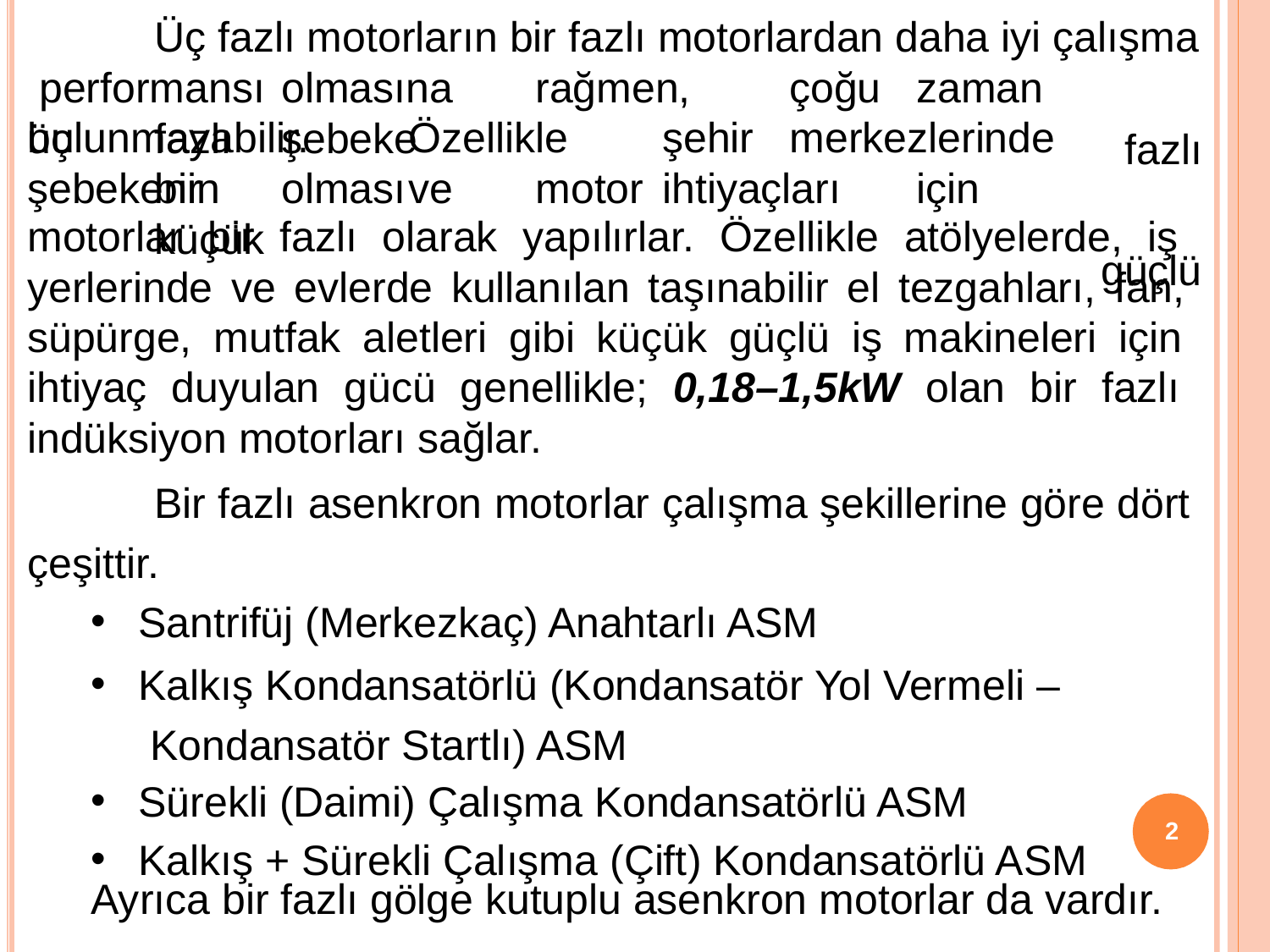

# Üç fazlı motorların bir fazlı motorlardan daha iyi çalışma  performansı	olmasına	rağmen,	çoğu	zaman	üç	fazlı	şebeke
bulunmayabilir.	Özellikle	şehir	merkezlerinde	bir
fazlı  güçlü
şebekenin	olması	ve	motor	ihtiyaçları	için	küçük
motorlar bir fazlı olarak yapılırlar. Özellikle atölyelerde, iş  yerlerinde ve evlerde kullanılan taşınabilir el tezgahları, fan,  süpürge, mutfak aletleri gibi küçük güçlü iş makineleri için  ihtiyaç duyulan gücü genellikle; 0,18–1,5kW olan bir fazlı  indüksiyon motorları sağlar.
Bir fazlı asenkron motorlar çalışma şekillerine göre dört  çeşittir.
Santrifüj (Merkezkaç) Anahtarlı ASM
Kalkış Kondansatörlü (Kondansatör Yol Vermeli –  Kondansatör Startlı) ASM
Sürekli (Daimi) Çalışma Kondansatörlü ASM
Kalkış + Sürekli Çalışma (Çift) Kondansatörlü ASM
2
Ayrıca bir fazlı gölge kutuplu asenkron motorlar da vardır.